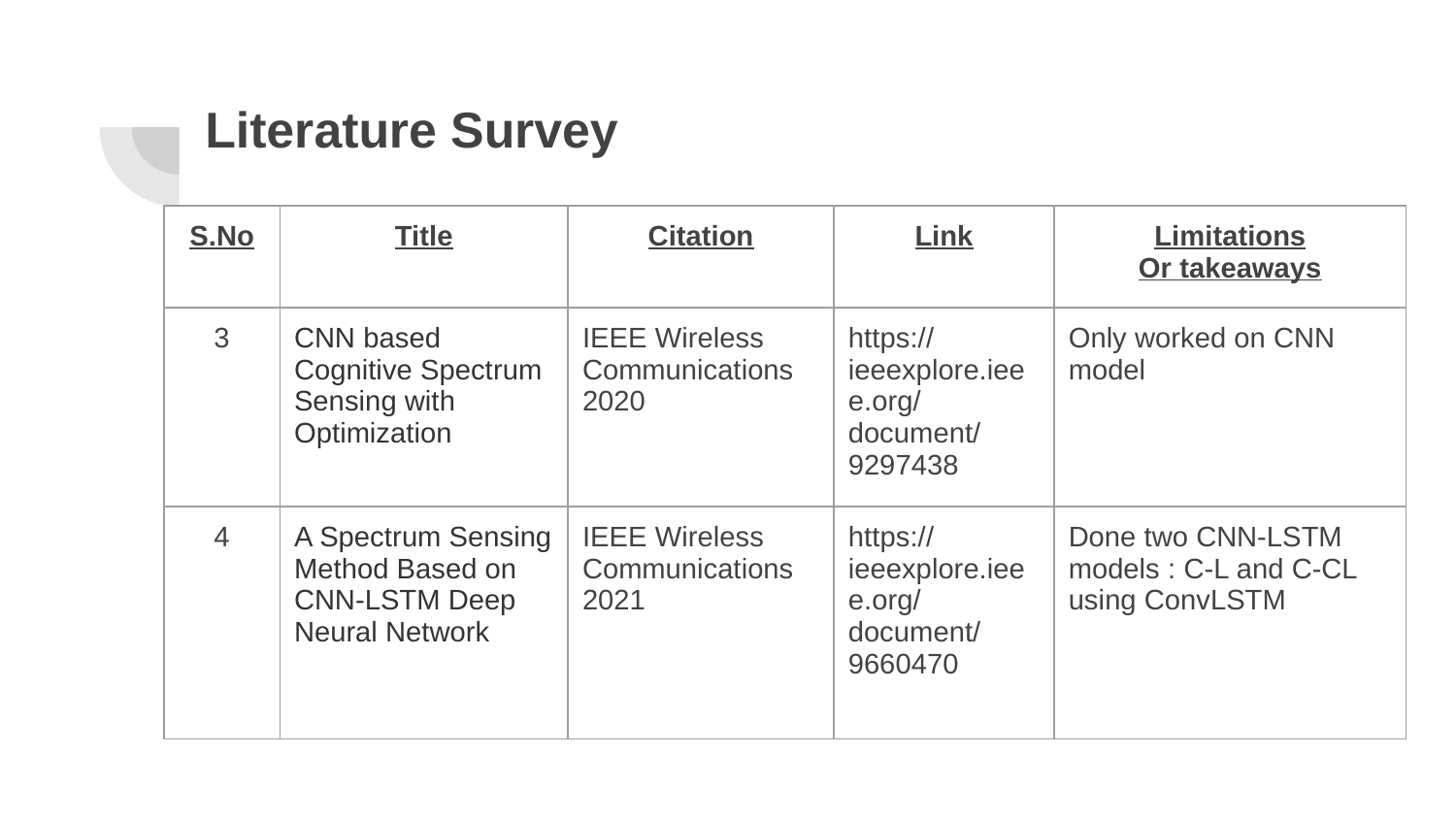

# Literature Survey
| S.No | Title | Citation | Link | Limitations Or takeaways |
| --- | --- | --- | --- | --- |
| 3 | CNN based Cognitive Spectrum Sensing with Optimization | IEEE Wireless Communications 2020 | https://ieeexplore.ieee.org/document/9297438 | Only worked on CNN model |
| 4 | A Spectrum Sensing Method Based on CNN-LSTM Deep Neural Network | IEEE Wireless Communications 2021 | https://ieeexplore.ieee.org/document/9660470 | Done two CNN-LSTM models : C-L and C-CL using ConvLSTM |